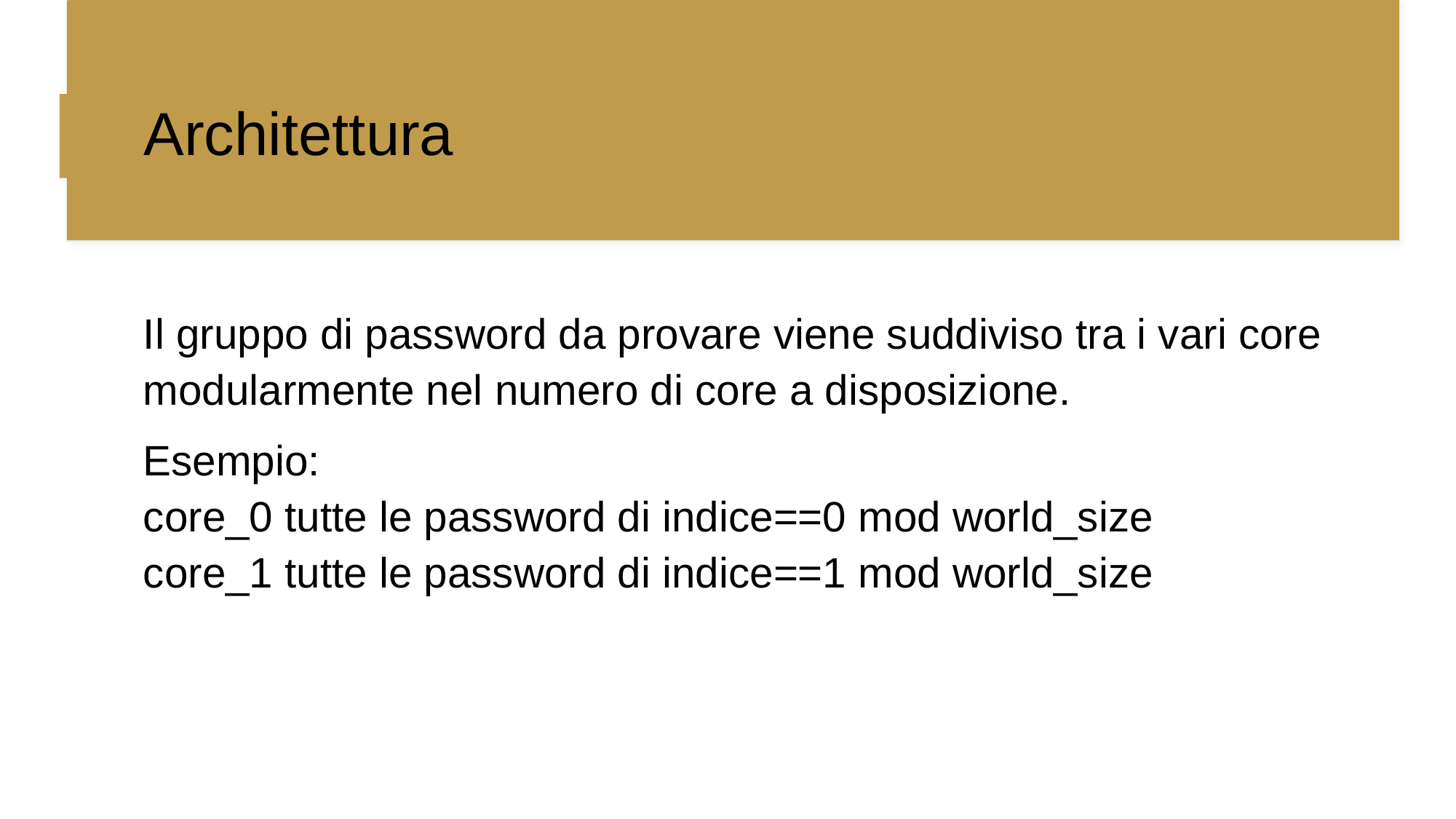

Architettura
Il gruppo di password da provare viene suddiviso tra i vari core modularmente nel numero di core a disposizione.
Esempio:
core_0 tutte le password di indice==0 mod world_size
core_1 tutte le password di indice==1 mod world_size